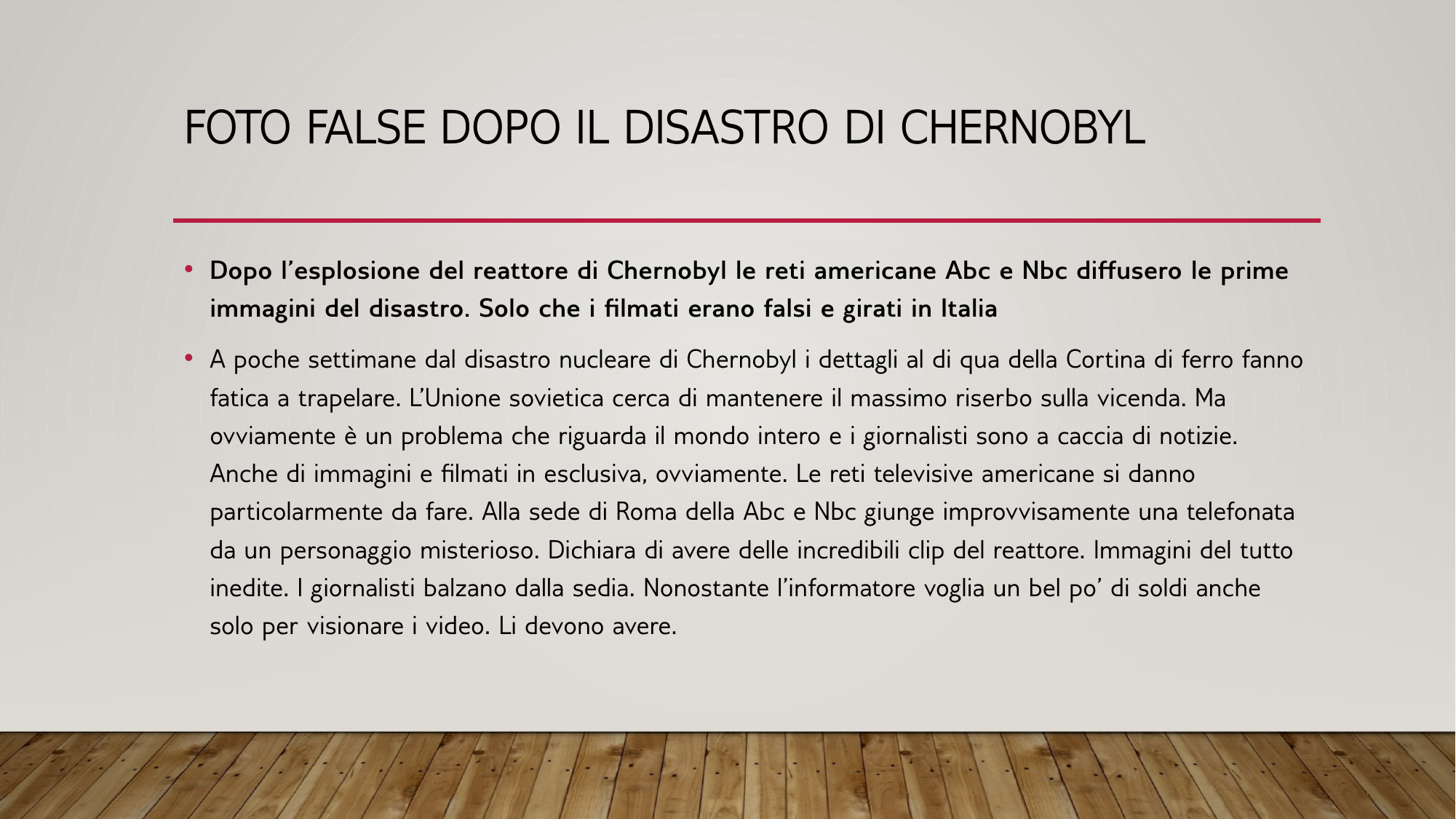

# Foto false dopo il disastro di chernobyl
Dopo l’esplosione del reattore di Chernobyl le reti americane Abc e Nbc diffusero le prime immagini del disastro. Solo che i filmati erano falsi e girati in Italia
A poche settimane dal disastro nucleare di Chernobyl i dettagli al di qua della Cortina di ferro fanno fatica a trapelare. L’Unione sovietica cerca di mantenere il massimo riserbo sulla vicenda. Ma ovviamente è un problema che riguarda il mondo intero e i giornalisti sono a caccia di notizie. Anche di immagini e filmati in esclusiva, ovviamente. Le reti televisive americane si danno particolarmente da fare. Alla sede di Roma della Abc e Nbc giunge improvvisamente una telefonata da un personaggio misterioso. Dichiara di avere delle incredibili clip del reattore. Immagini del tutto inedite. I giornalisti balzano dalla sedia. Nonostante l’informatore voglia un bel po’ di soldi anche solo per visionare i video. Li devono avere.